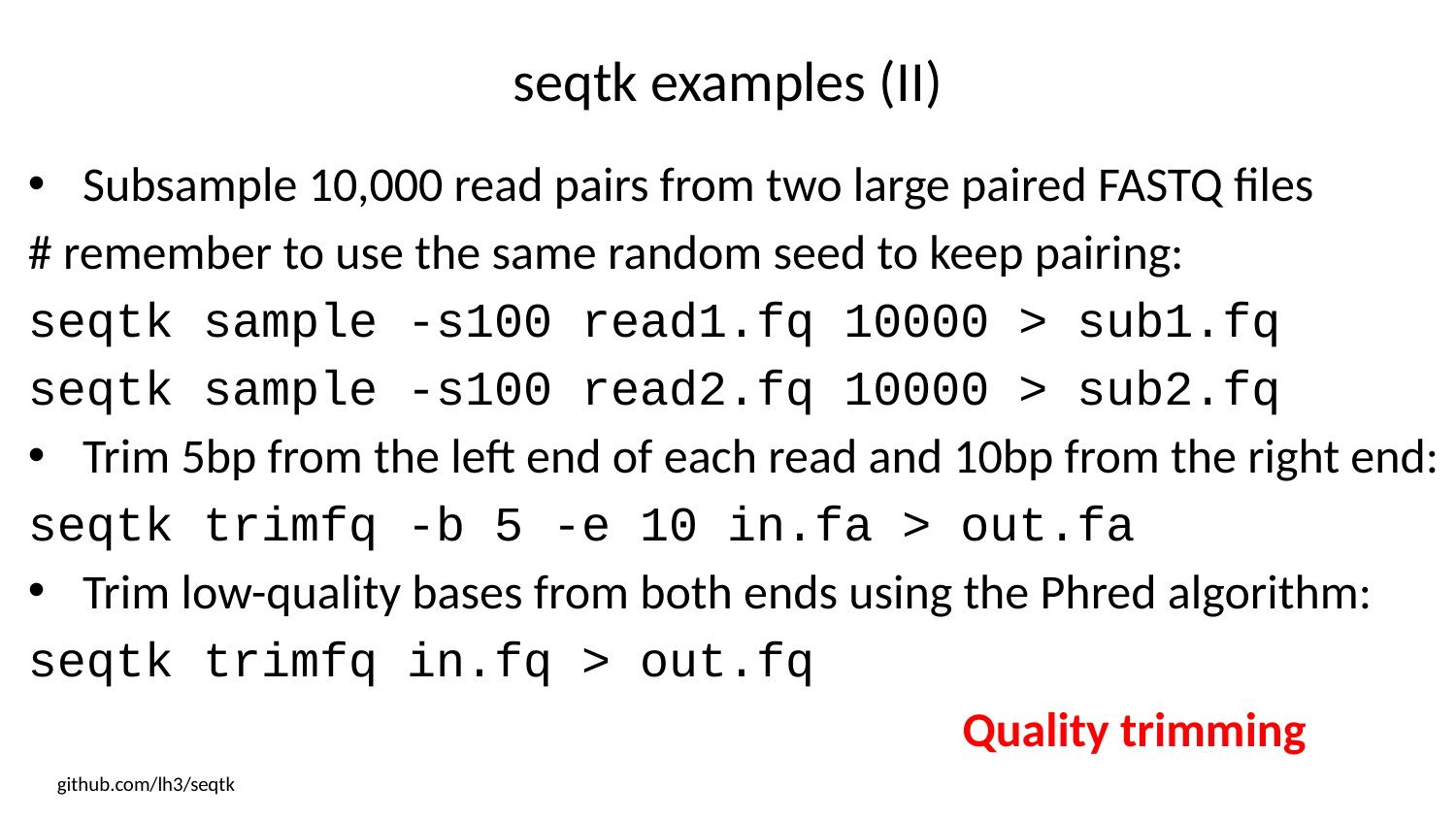

# seqtk examples (II)
Subsample 10,000 read pairs from two large paired FASTQ files
# remember to use the same random seed to keep pairing:
seqtk sample -s100 read1.fq 10000 > sub1.fq
seqtk sample -s100 read2.fq 10000 > sub2.fq
Trim 5bp from the left end of each read and 10bp from the right end:
seqtk trimfq -b 5 -e 10 in.fa > out.fa
Trim low-quality bases from both ends using the Phred algorithm:
seqtk trimfq in.fq > out.fq
Quality trimming
github.com/lh3/seqtk